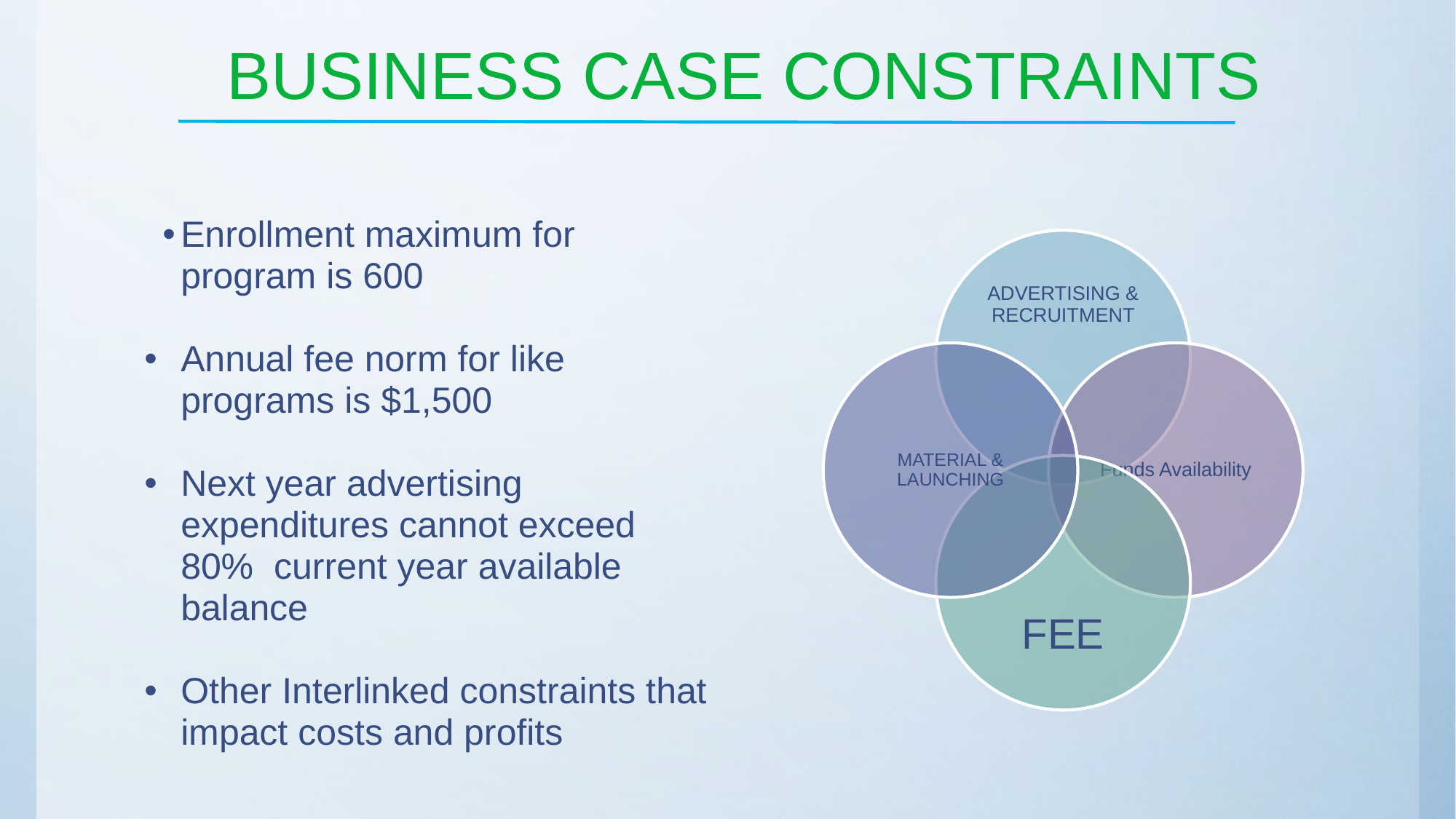

# BUSINESS CASE CONSTRAINTS
Enrollment maximum for program is 600

Annual fee norm for like programs is $1,500

Next year advertising expenditures cannot exceed 80%  current year available balance

Other Interlinked constraints that impact costs and profits

ADVERTISING & RECRUITMENT
Funds Availability
FEE
MATERIAL & LAUNCHING